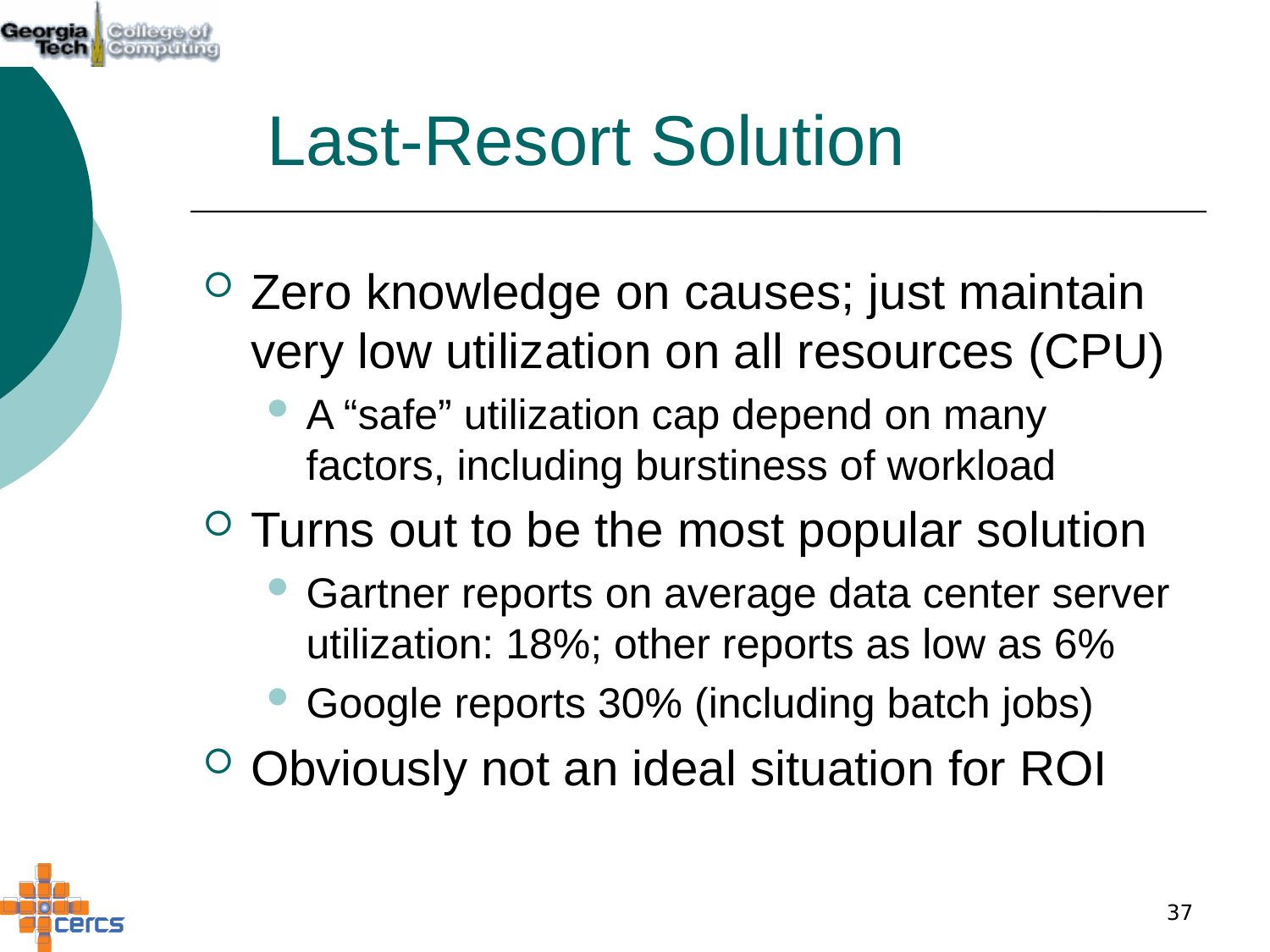

# Last-Resort Solution
Zero knowledge on causes; just maintain very low utilization on all resources (CPU)
A “safe” utilization cap depend on many factors, including burstiness of workload
Turns out to be the most popular solution
Gartner reports on average data center server utilization: 18%; other reports as low as 6%
Google reports 30% (including batch jobs)
Obviously not an ideal situation for ROI
37